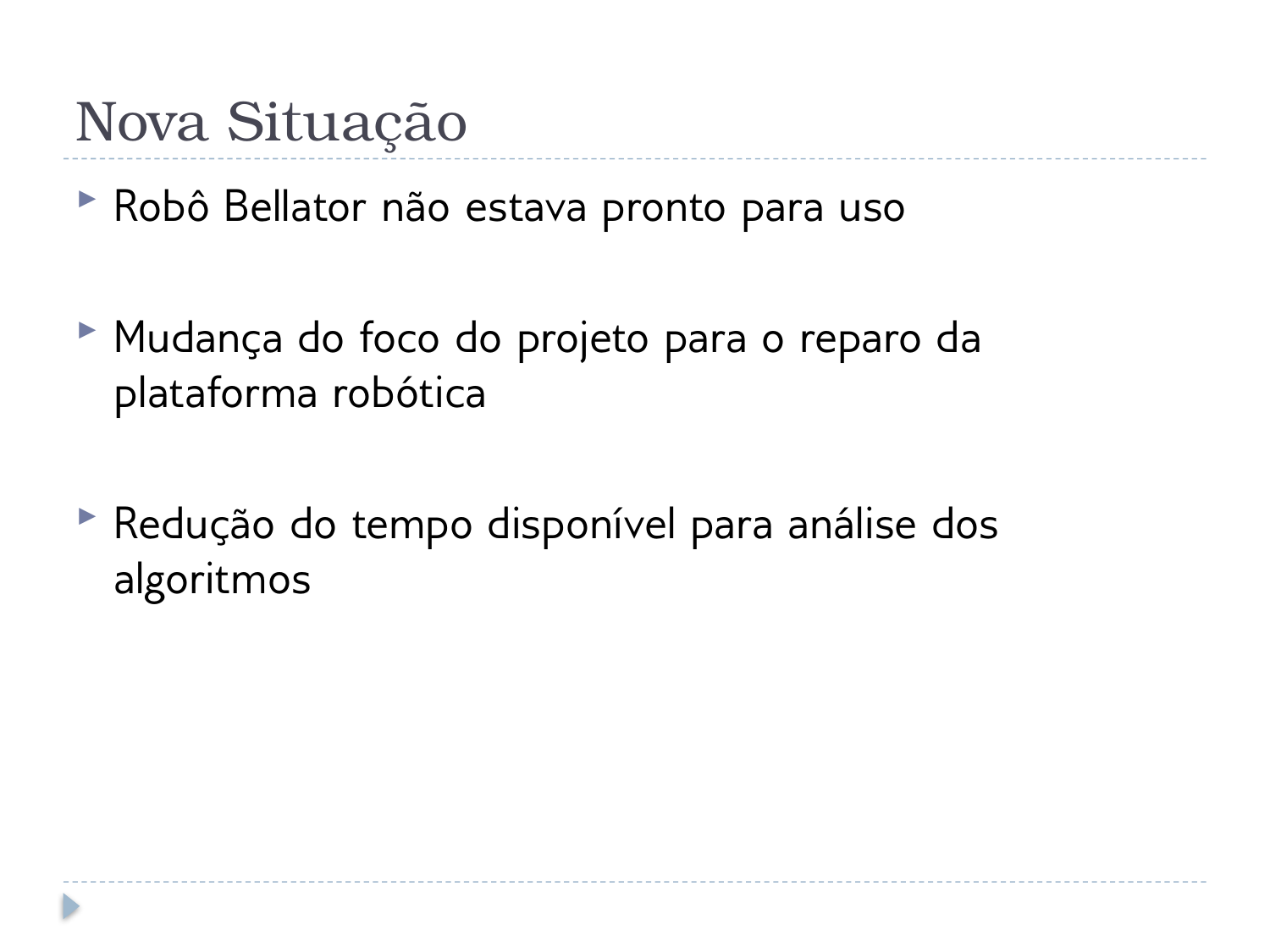

# Nova Situação
Robô Bellator não estava pronto para uso

Mudança do foco do projeto para o reparo da plataforma robótica

Redução do tempo disponível para análise dos algoritmos